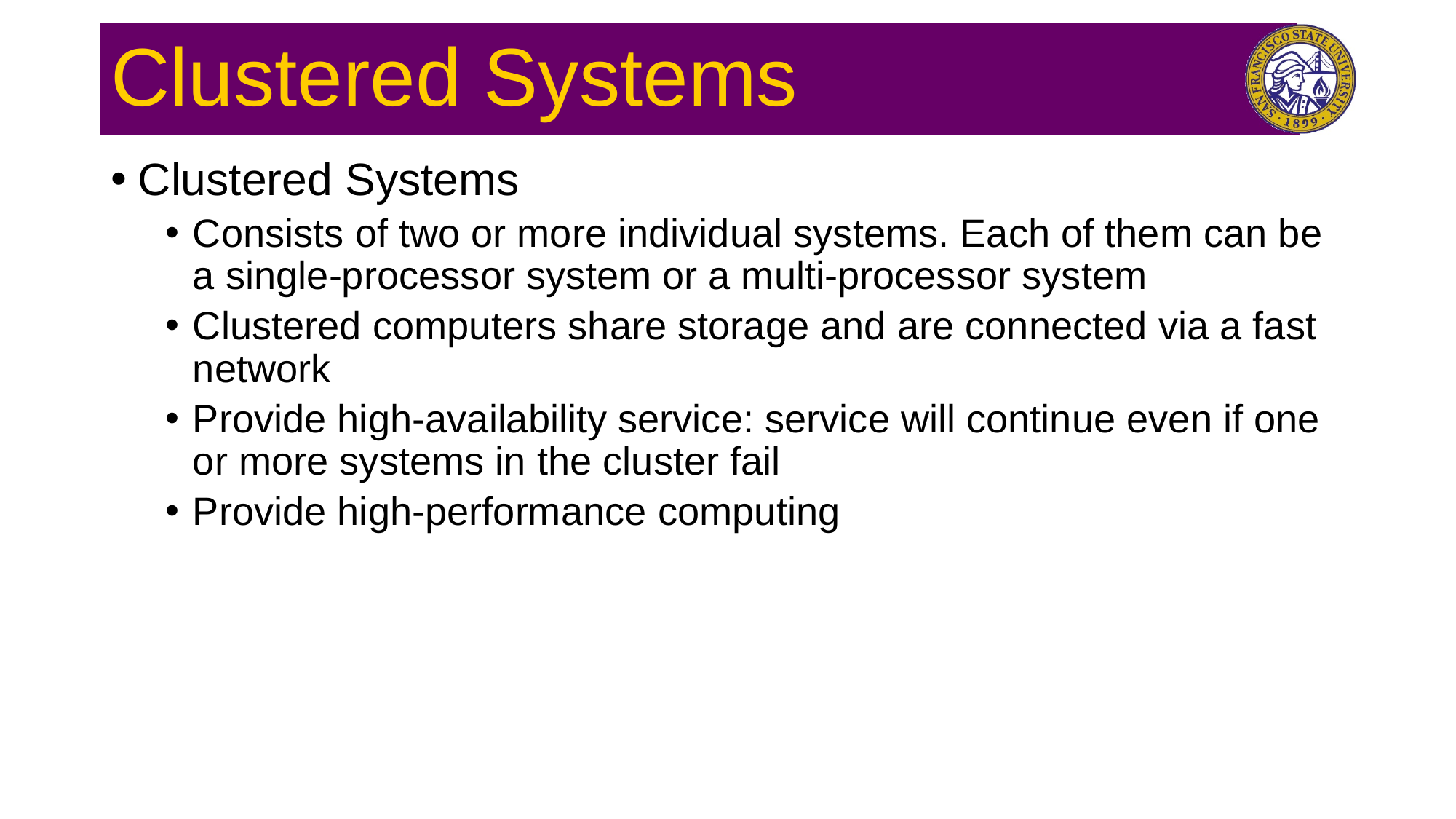

# Clustered Systems
Clustered Systems
Consists of two or more individual systems. Each of them can be a single-processor system or a multi-processor system
Clustered computers share storage and are connected via a fast network
Provide high-availability service: service will continue even if one or more systems in the cluster fail
Provide high-performance computing